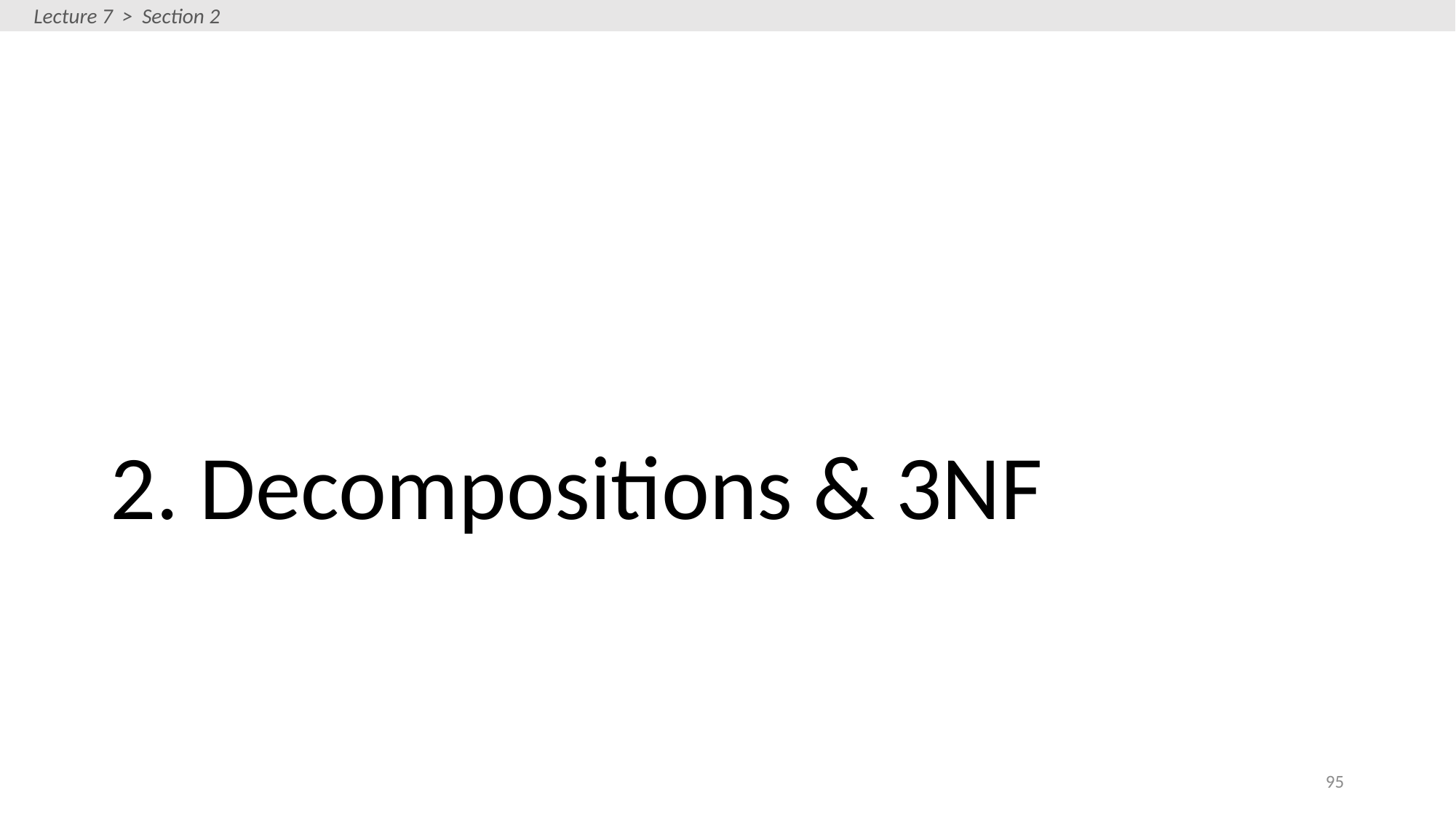

Lecture 7  >  Section 2
# 2. Decompositions & 3NF
95